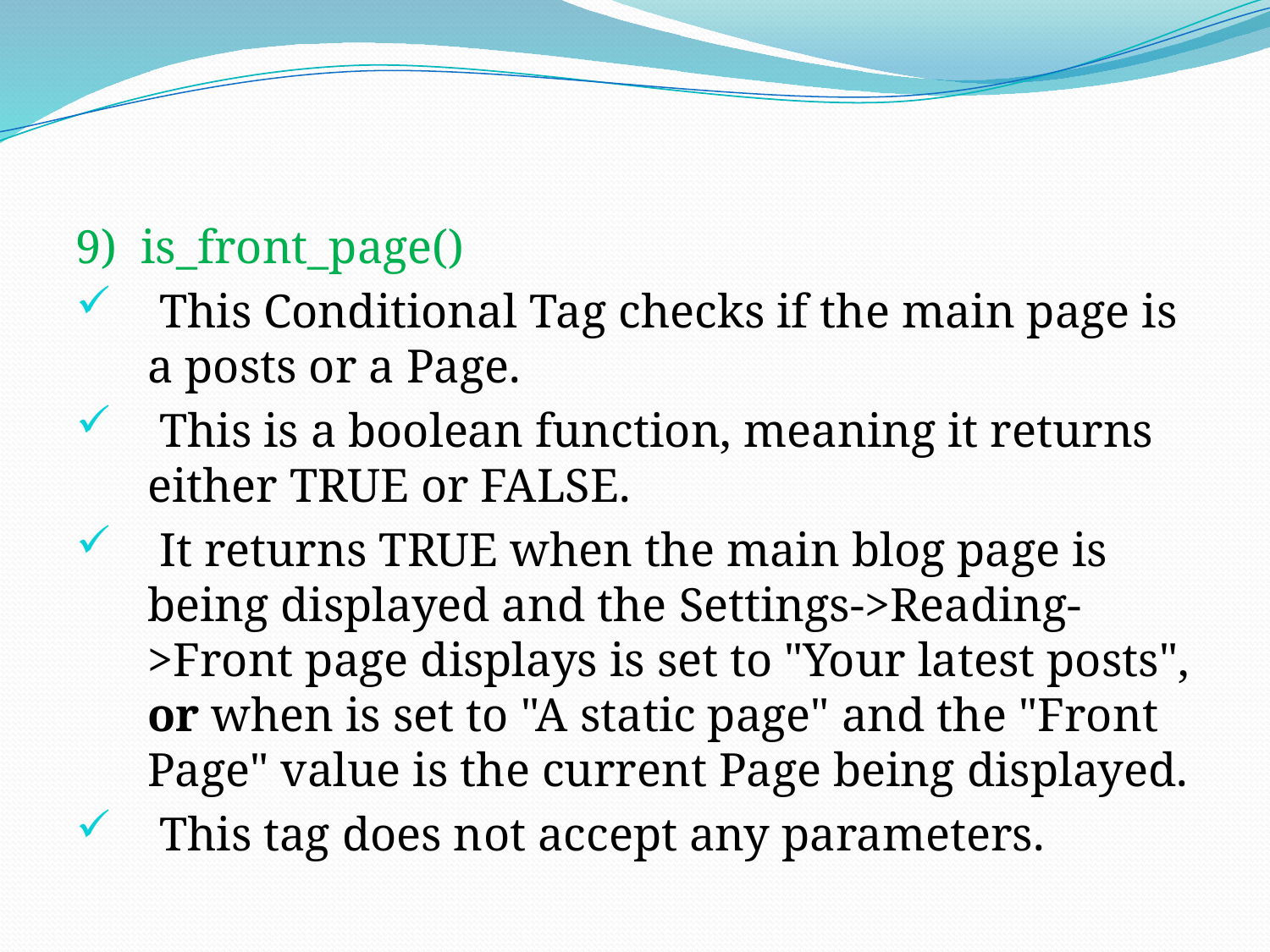

9)  is_front_page()
 This Conditional Tag checks if the main page is a posts or a Page.
 This is a boolean function, meaning it returns either TRUE or FALSE.
 It returns TRUE when the main blog page is being displayed and the Settings->Reading->Front page displays is set to "Your latest posts", or when is set to "A static page" and the "Front Page" value is the current Page being displayed.
 This tag does not accept any parameters.